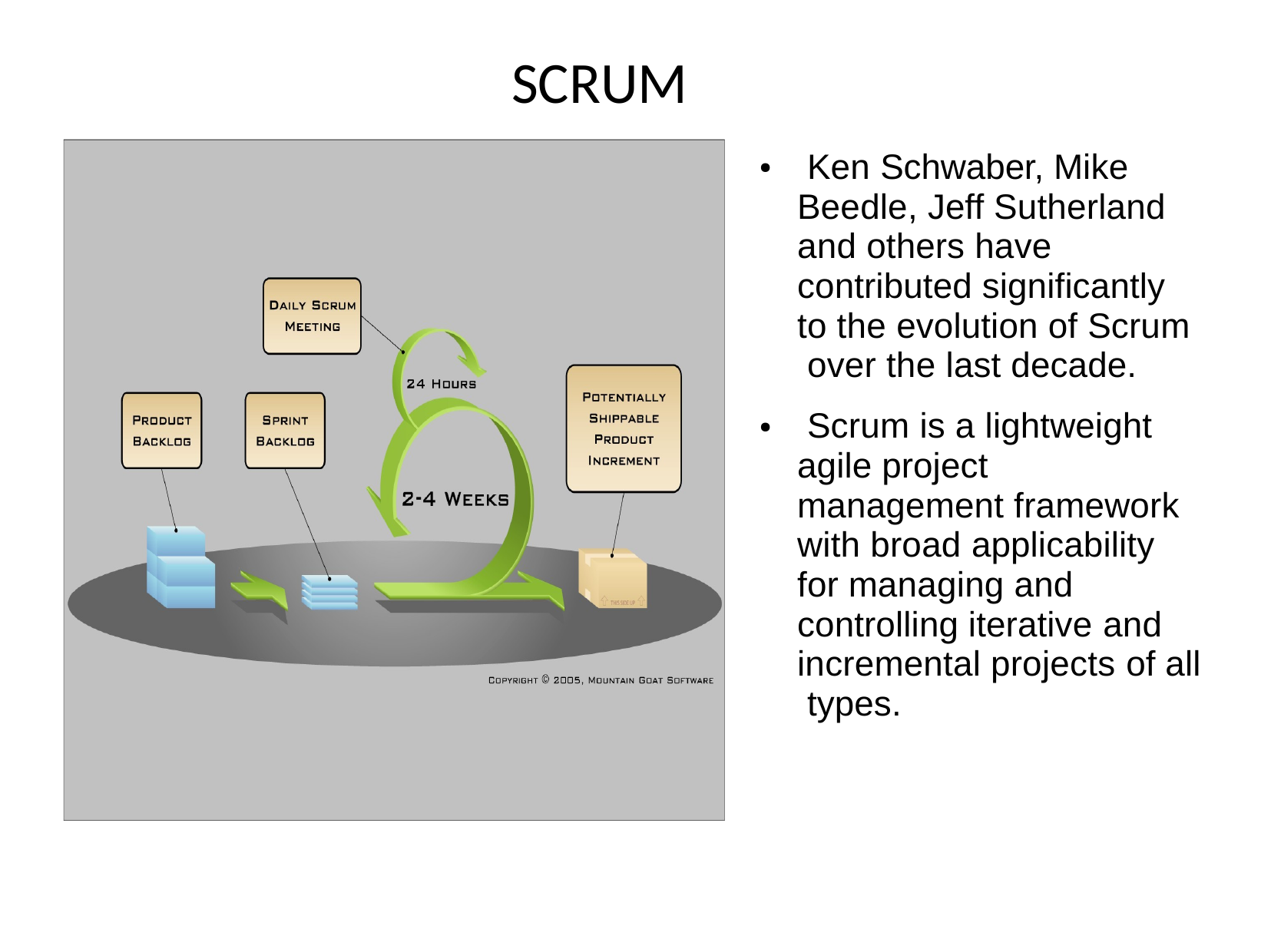

# SCRUM

Ken Schwaber, Mike  Beedle, Jeff Sutherland  and others have  contributed significantly  to the evolution of Scrum  over the last decade.
Scrum is a lightweight  agile project  management framework  with broad applicability  for managing and  controlling iterative and  incremental projects of all  types.
●
●